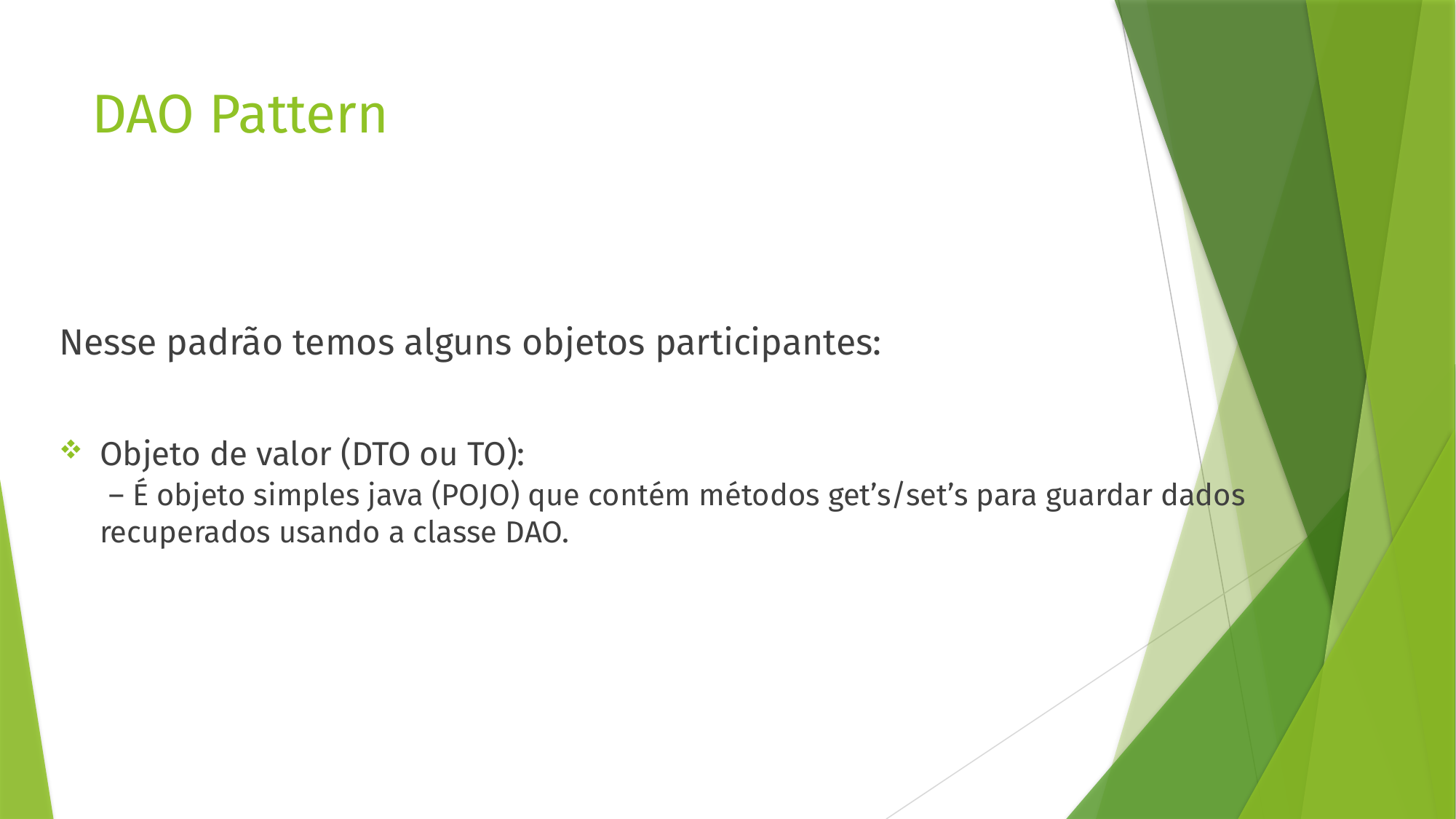

# DAO Pattern

Nesse padrão temos alguns objetos participantes:

Objeto de valor (DTO ou TO):
 – É objeto simples java (POJO) que contém métodos get’s/set’s para guardar dados recuperados usando a classe DAO.